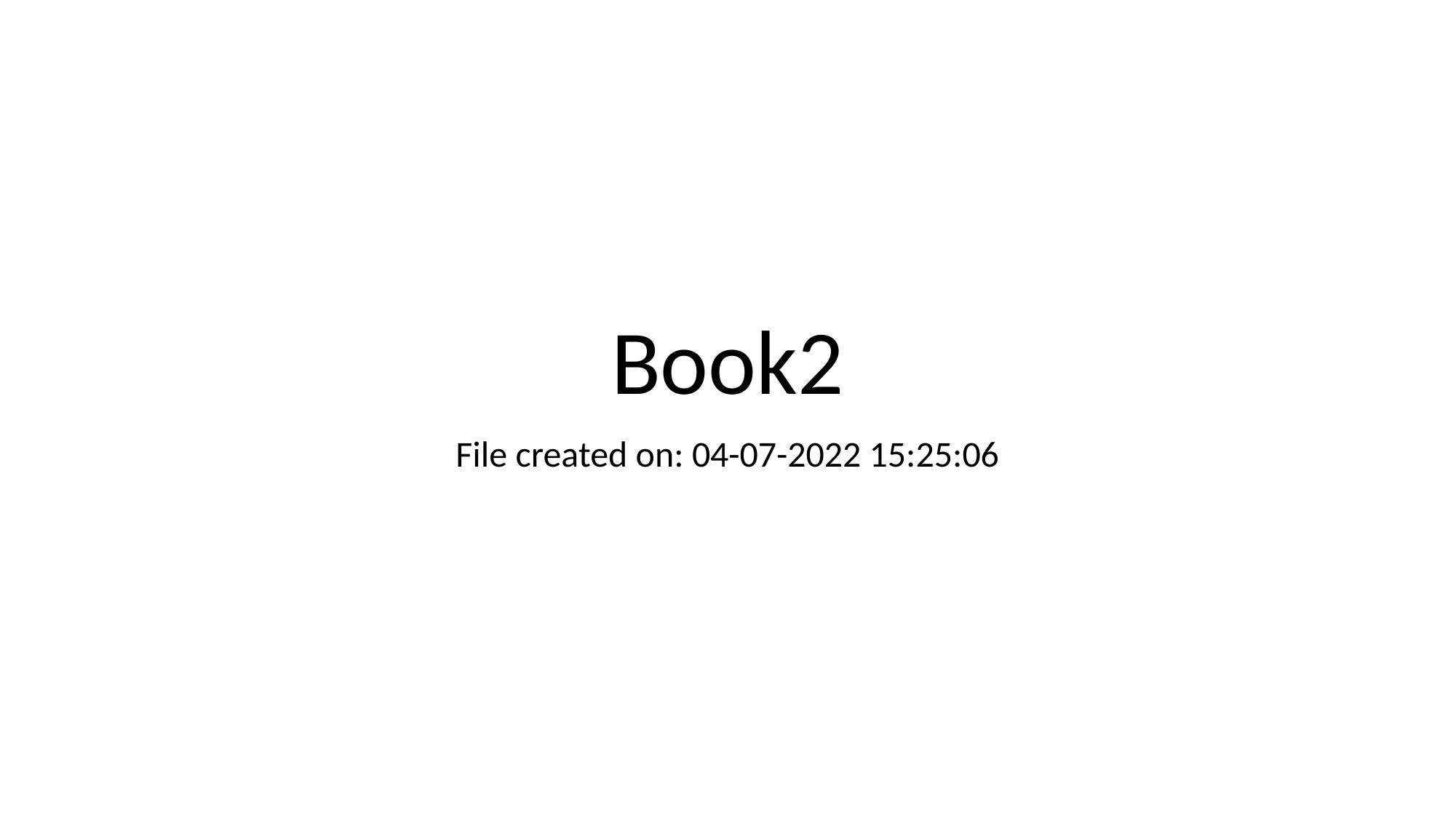

# Book2
File created on: 04-07-2022 15:25:06